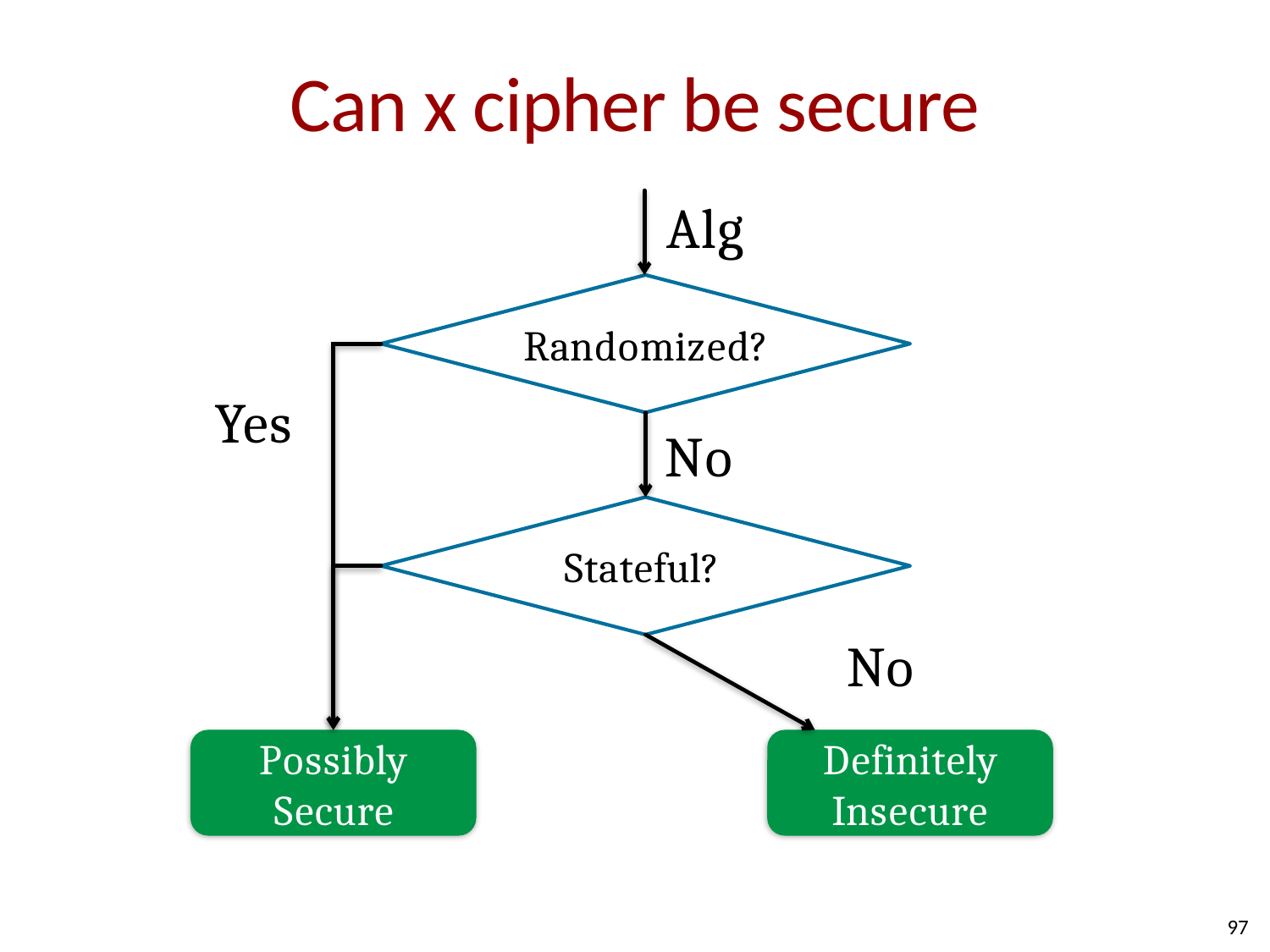

# Can x cipher be secure
Alg
Randomized?
Yes
No
Stateful?
No
Possibly Secure
Definitely Insecure
97